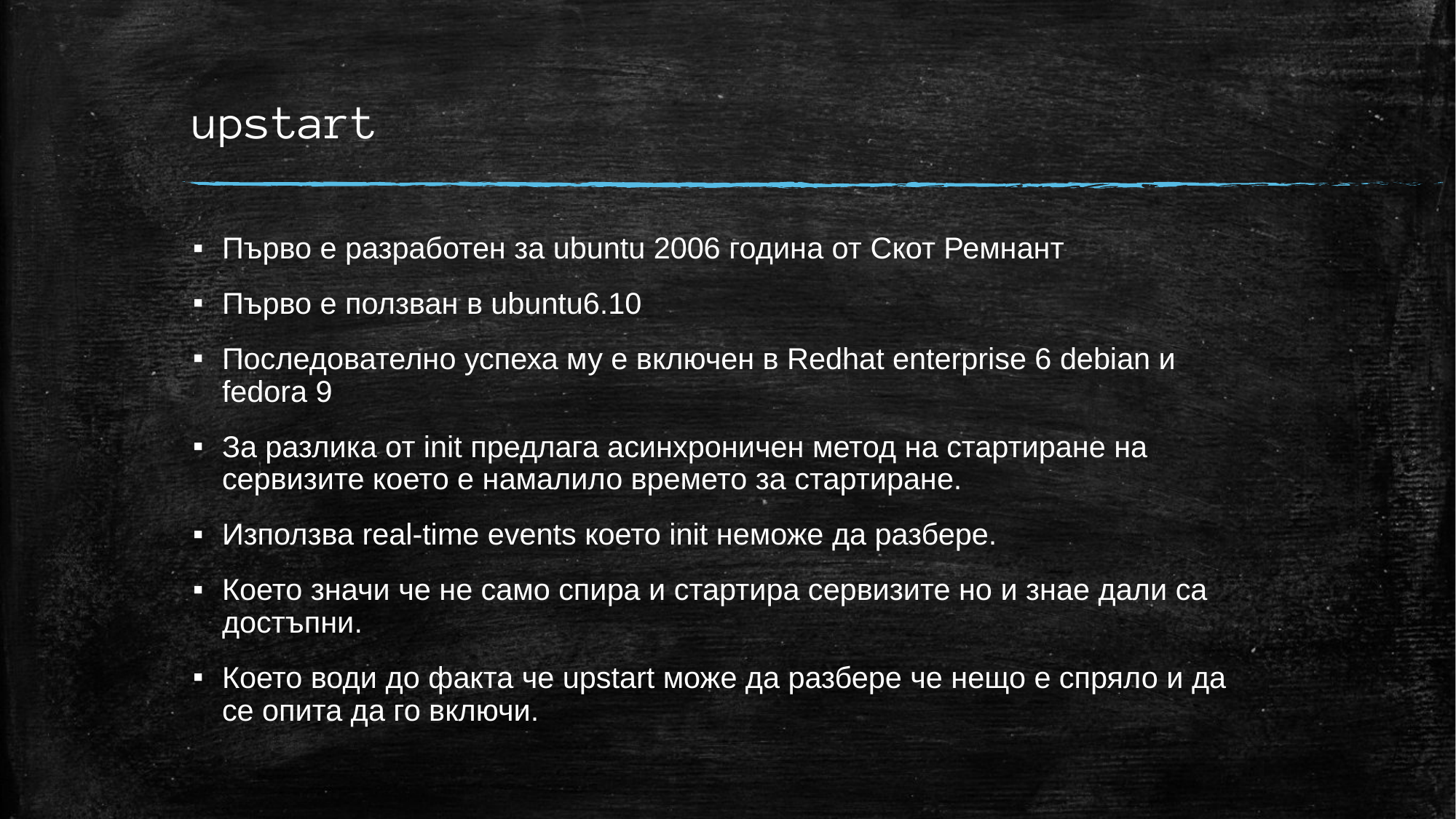

# upstart
Първо е разработен за ubuntu 2006 година от Скот Ремнант
Първо е ползван в ubuntu6.10
Последователно успеха му е включен в Redhat enterprise 6 debian и fedora 9
За разлика от init предлага асинхроничен метод на стартиране на сервизите което е намалило времето за стартиране.
Използва real-time events което init неможе да разбере.
Което значи че не само спира и стартира сервизите но и знае дали са достъпни.
Което води до факта че upstart може да разбере че нещо е спряло и да се опита да го включи.